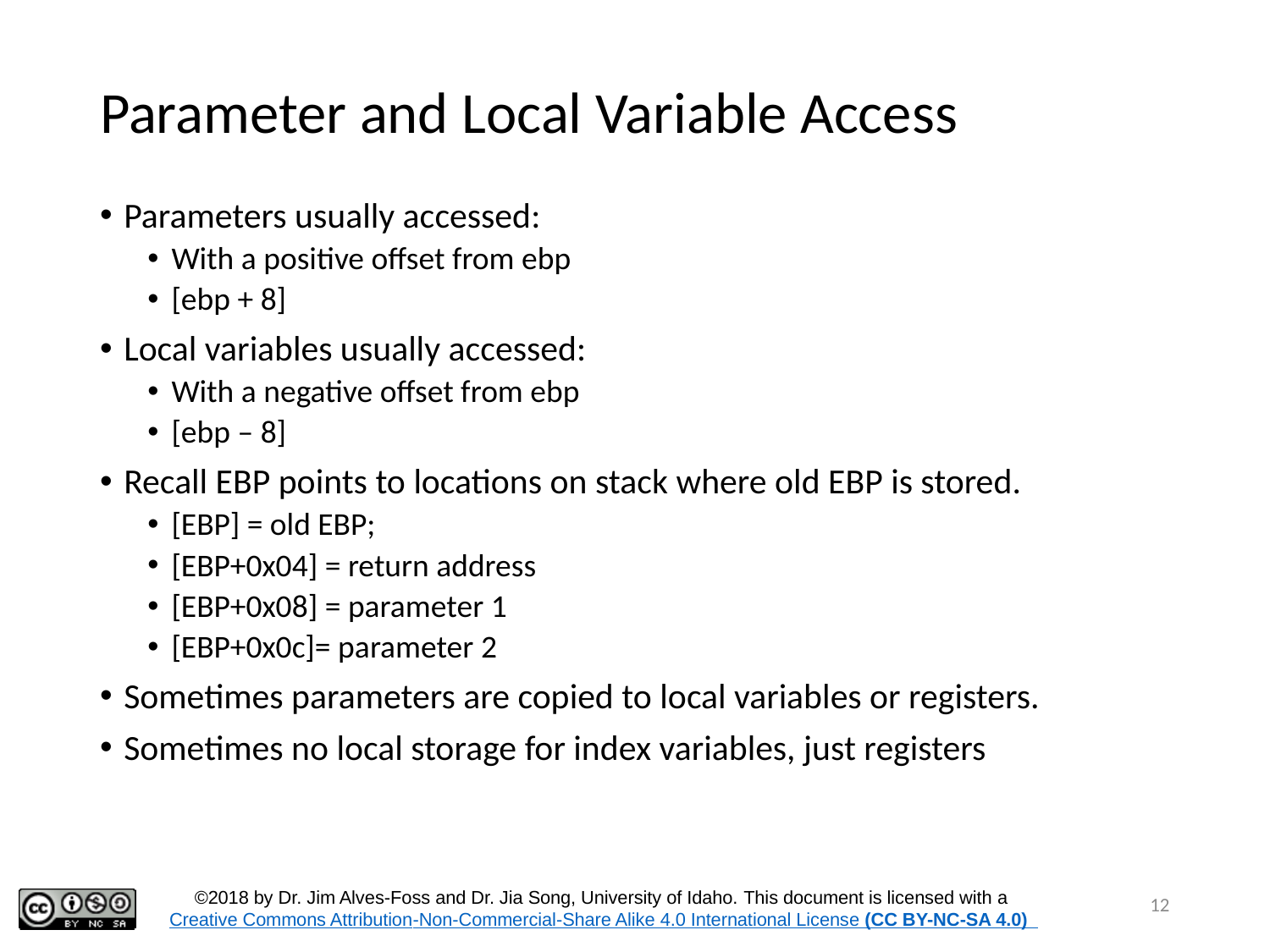

# Parameter and Local Variable Access
Parameters usually accessed:
With a positive offset from ebp
[ebp + 8]
Local variables usually accessed:
With a negative offset from ebp
[ebp – 8]
Recall EBP points to locations on stack where old EBP is stored.
[EBP] = old EBP;
[EBP+0x04] = return address
[EBP+0x08] = parameter 1
[EBP+0x0c]= parameter 2
Sometimes parameters are copied to local variables or registers.
Sometimes no local storage for index variables, just registers
12